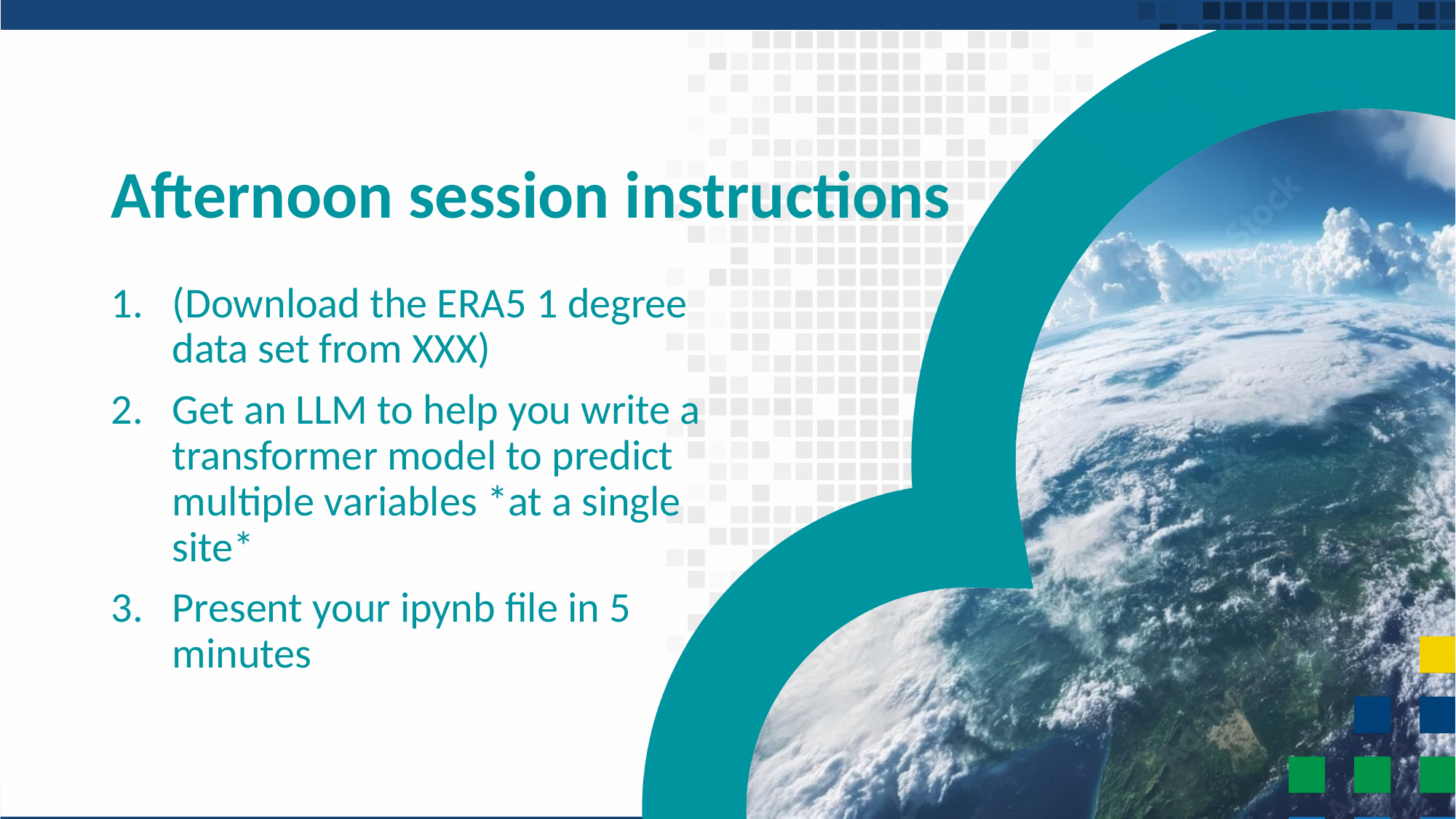

# Afternoon session instructions
(Download the ERA5 1 degree data set from XXX)
Get an LLM to help you write a transformer model to predict multiple variables *at a single site*
Present your ipynb file in 5 minutes